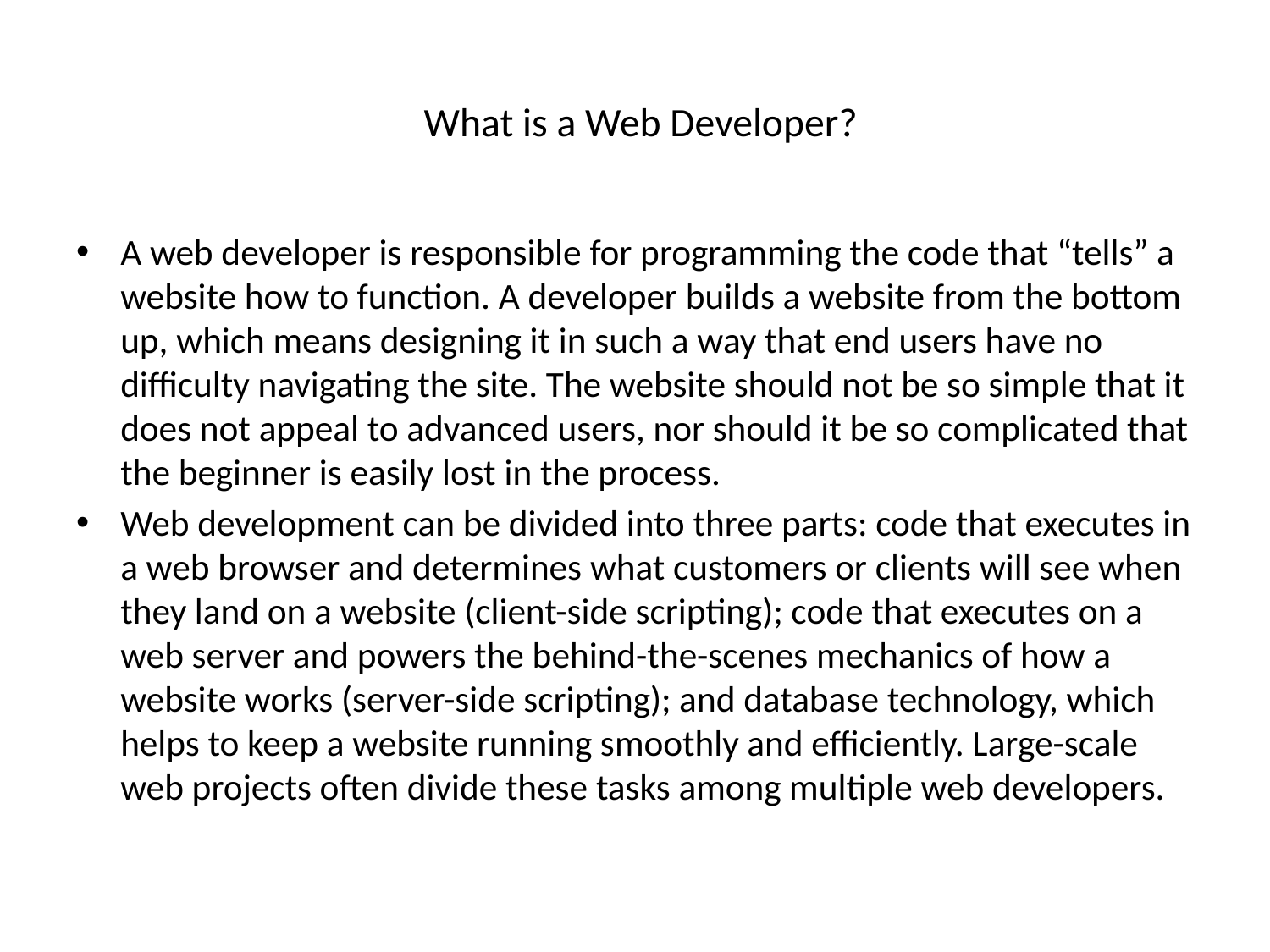

# What is a Web Developer?
A web developer is responsible for programming the code that “tells” a website how to function. A developer builds a website from the bottom up, which means designing it in such a way that end users have no difficulty navigating the site. The website should not be so simple that it does not appeal to advanced users, nor should it be so complicated that the beginner is easily lost in the process.
Web development can be divided into three parts: code that executes in a web browser and determines what customers or clients will see when they land on a website (client-side scripting); code that executes on a web server and powers the behind-the-scenes mechanics of how a website works (server-side scripting); and database technology, which helps to keep a website running smoothly and efficiently. Large-scale web projects often divide these tasks among multiple web developers.